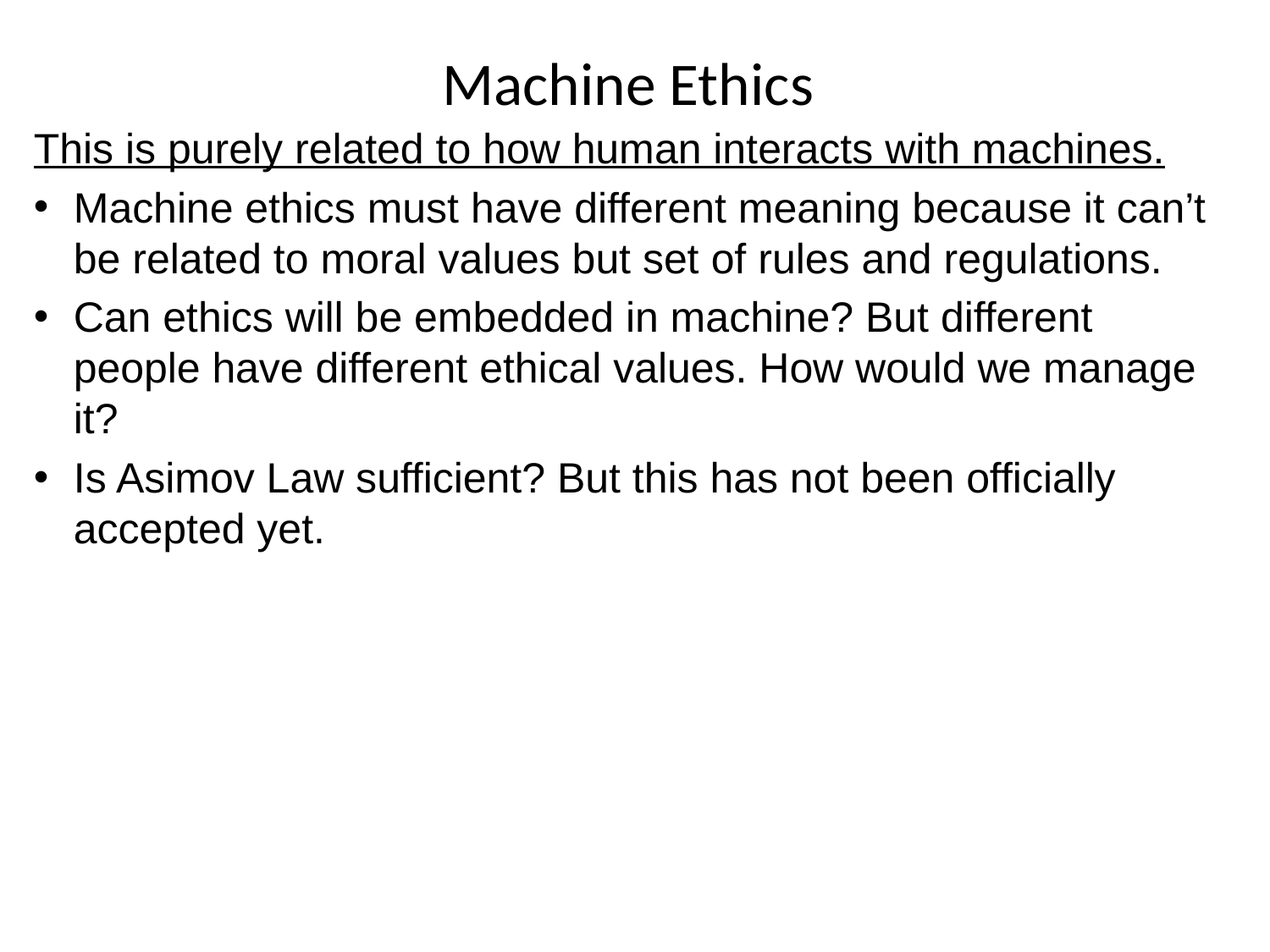

# Machine Ethics
This is purely related to how human interacts with machines.
Machine ethics must have different meaning because it can’t be related to moral values but set of rules and regulations.
Can ethics will be embedded in machine? But different people have different ethical values. How would we manage it?
Is Asimov Law sufficient? But this has not been officially accepted yet.